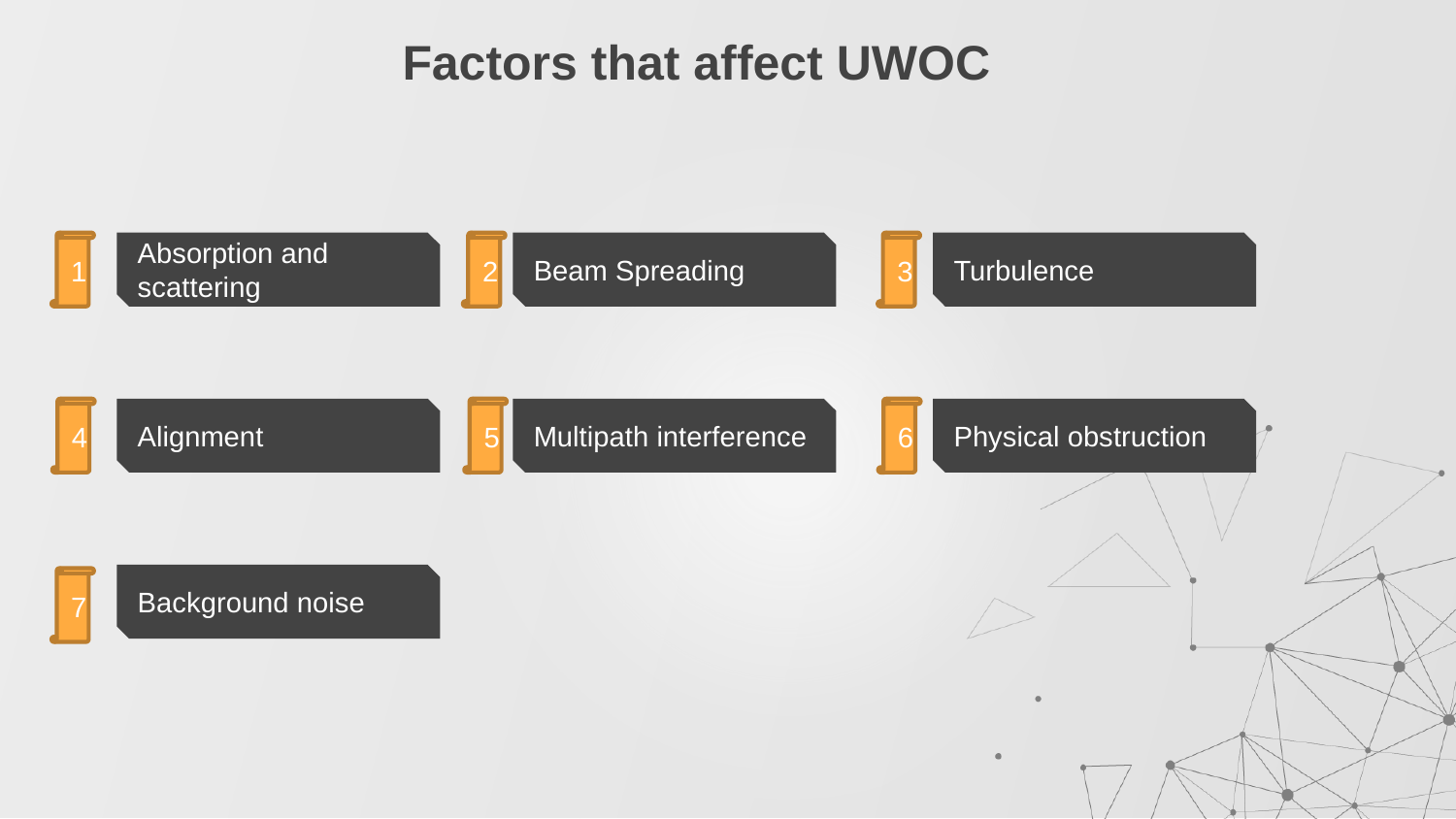

# Factors that affect UWOC
1
Absorption and scattering
2
Beam Spreading
3
Turbulence
4
Alignment
5
Multipath interference
6
Physical obstruction
Background noise
7